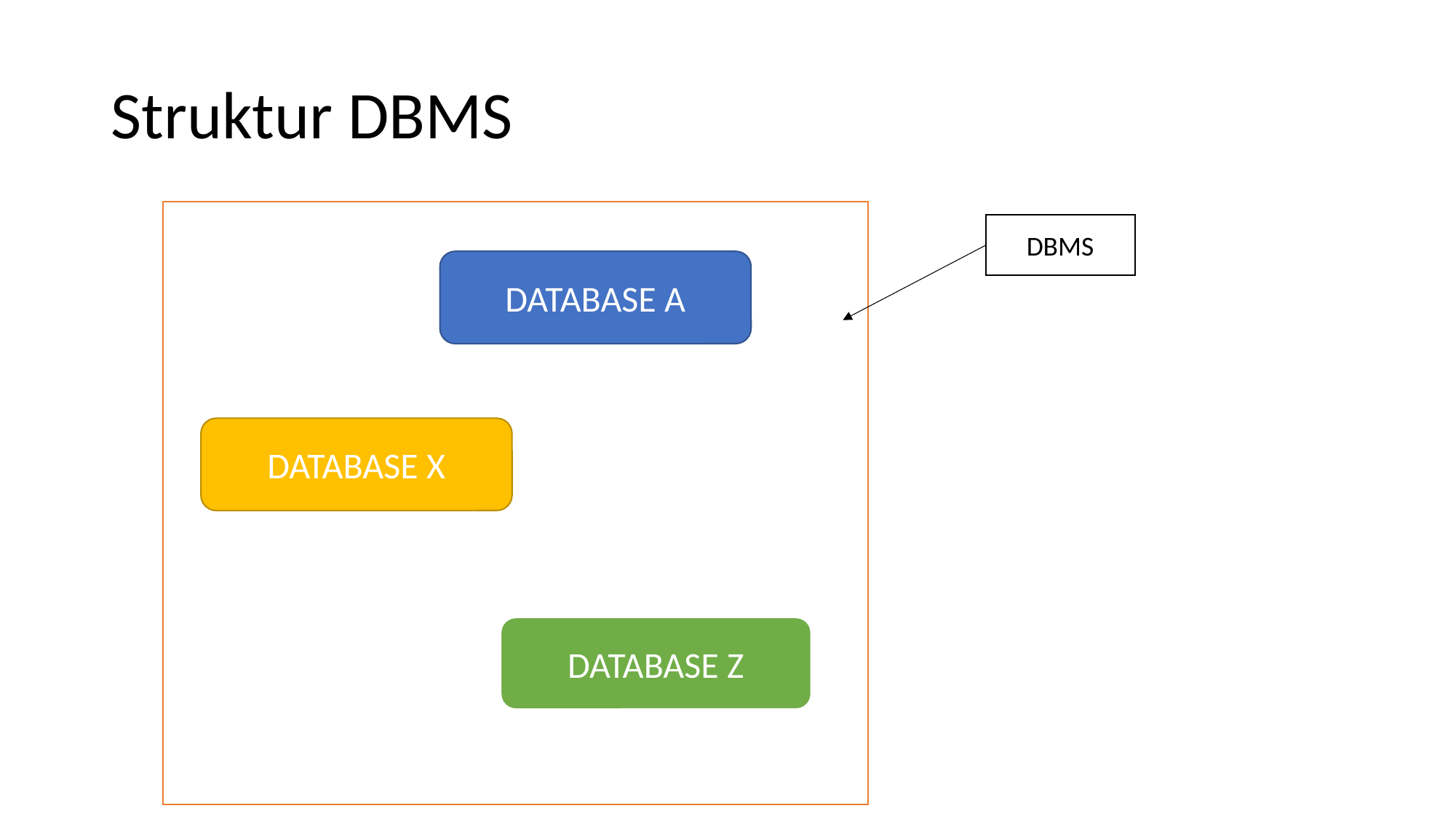

# Struktur DBMS

DBMS
DATABASE A
DATABASE X
DATABASE Z